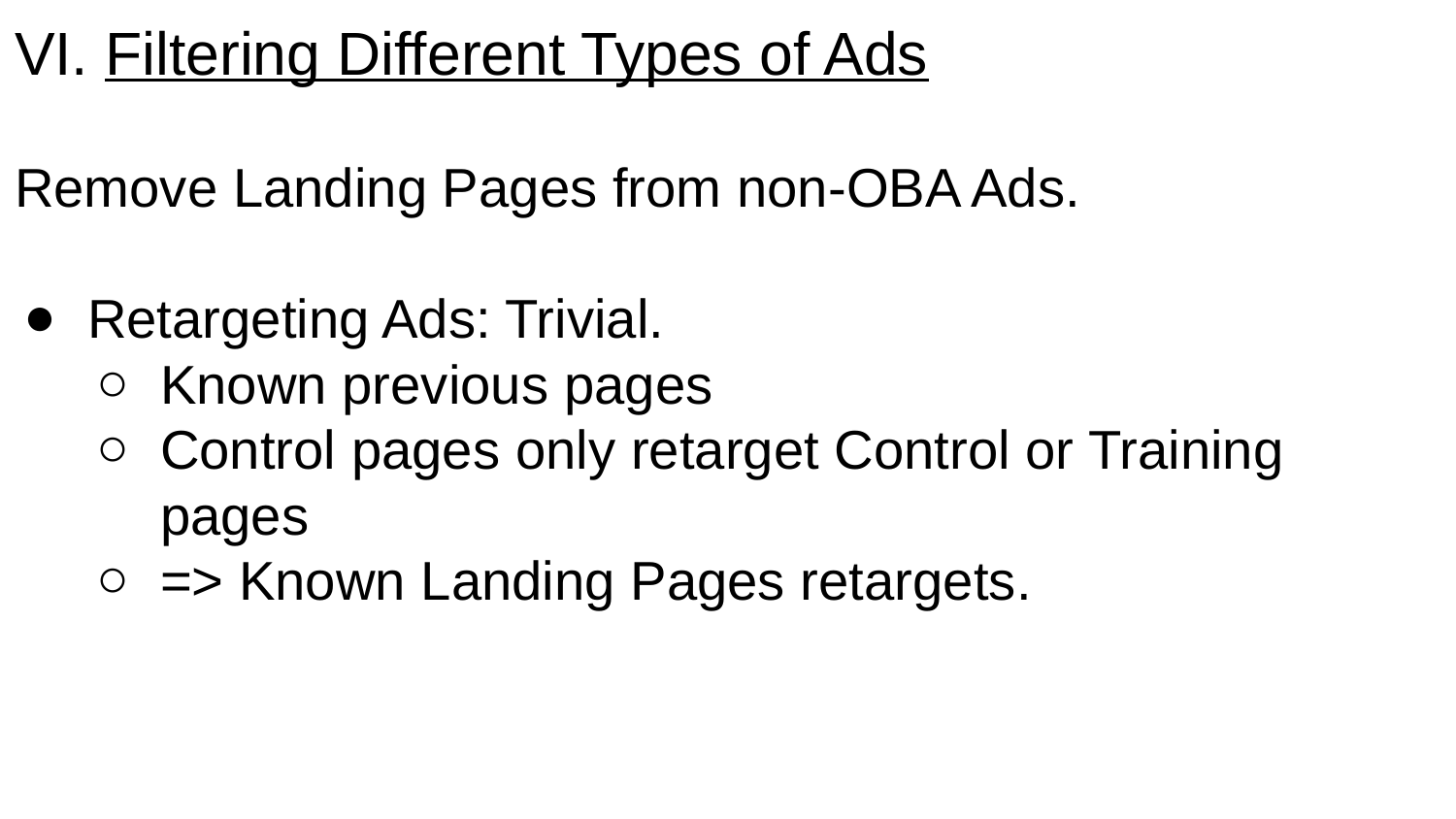

VI. Filtering Different Types of Ads

Remove Landing Pages from non-OBA Ads.

Retargeting Ads: Trivial.
Known previous pages
Control pages only retarget Control or Training pages
=> Known Landing Pages retargets.